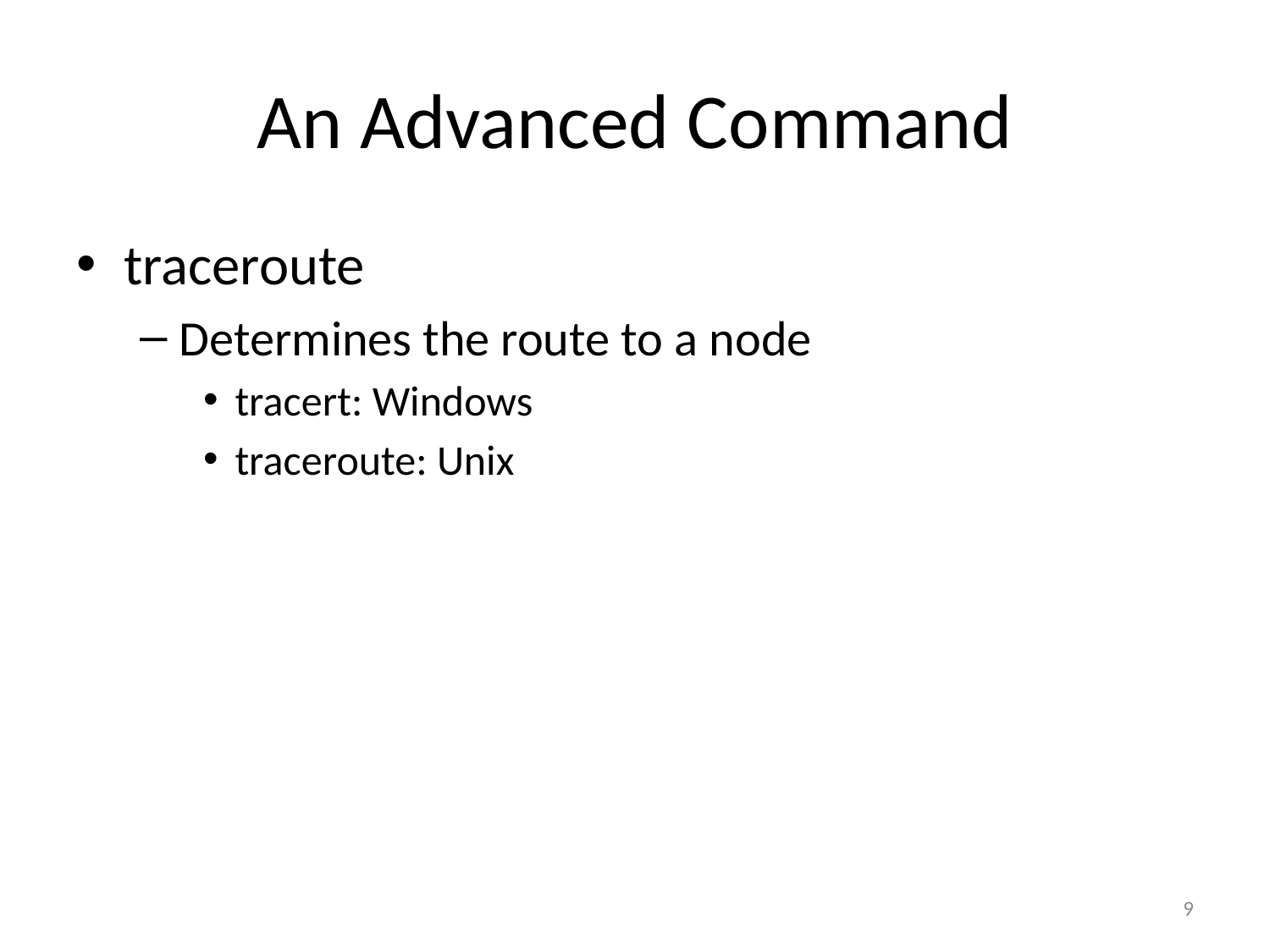

# An Advanced Command
traceroute
Determines the route to a node
tracert: Windows
traceroute: Unix

9